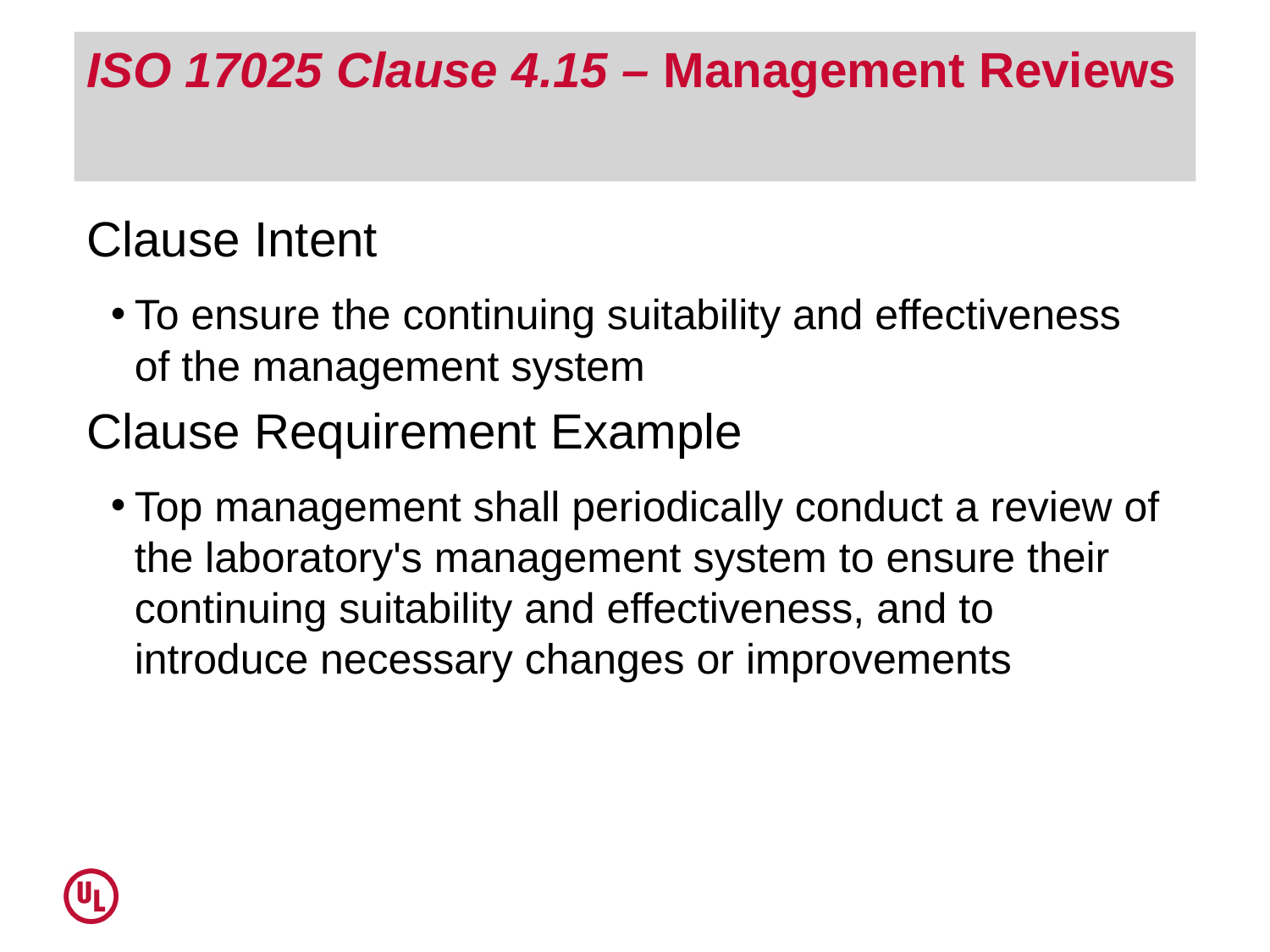

# ISO 17025 Clause 4.15 – Management Reviews
Clause Intent
To ensure the continuing suitability and effectiveness of the management system
Clause Requirement Example
Top management shall periodically conduct a review of the laboratory's management system to ensure their continuing suitability and effectiveness, and to introduce necessary changes or improvements